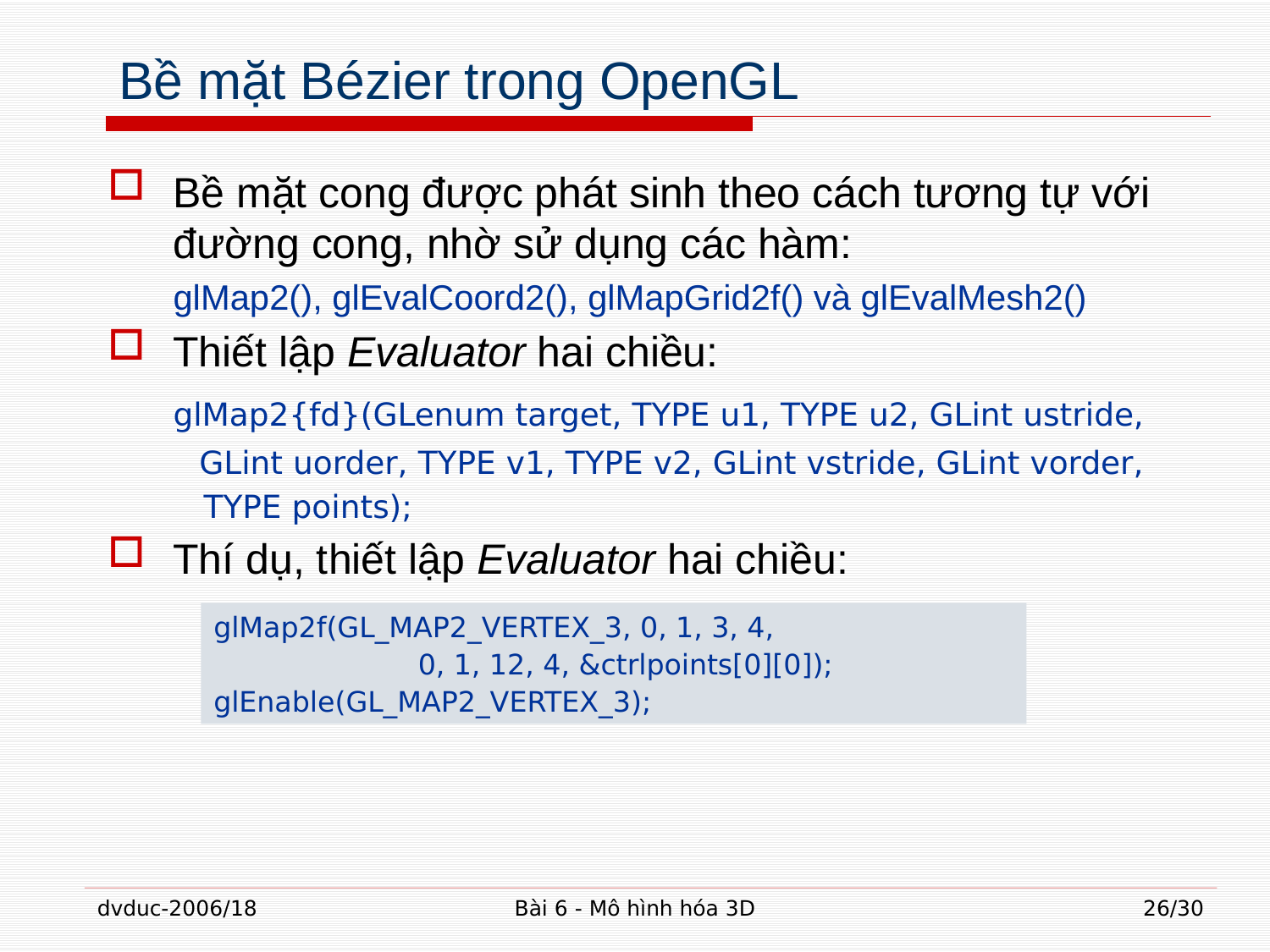

# Bề mặt Bézier trong OpenGL
Bề mặt cong được phát sinh theo cách tương tự với đường cong, nhờ sử dụng các hàm:
	glMap2(), glEvalCoord2(), glMapGrid2f() và glEvalMesh2()
Thiết lập Evaluator hai chiều:
	glMap2{fd}(GLenum target, TYPE u1, TYPE u2, GLint ustride,
         GLint uorder, TYPE v1, TYPE v2, GLint vstride, GLint vorder,
  	   TYPE points);
Thí dụ, thiết lập Evaluator hai chiều:

glMap2f(GL_MAP2_VERTEX_3, 0, 1, 3, 4,
                       0, 1, 12, 4, &ctrlpoints[0][0]);
glEnable(GL_MAP2_VERTEX_3);
dvduc-2006/18
Bài 6 - Mô hình hóa 3D
26/30